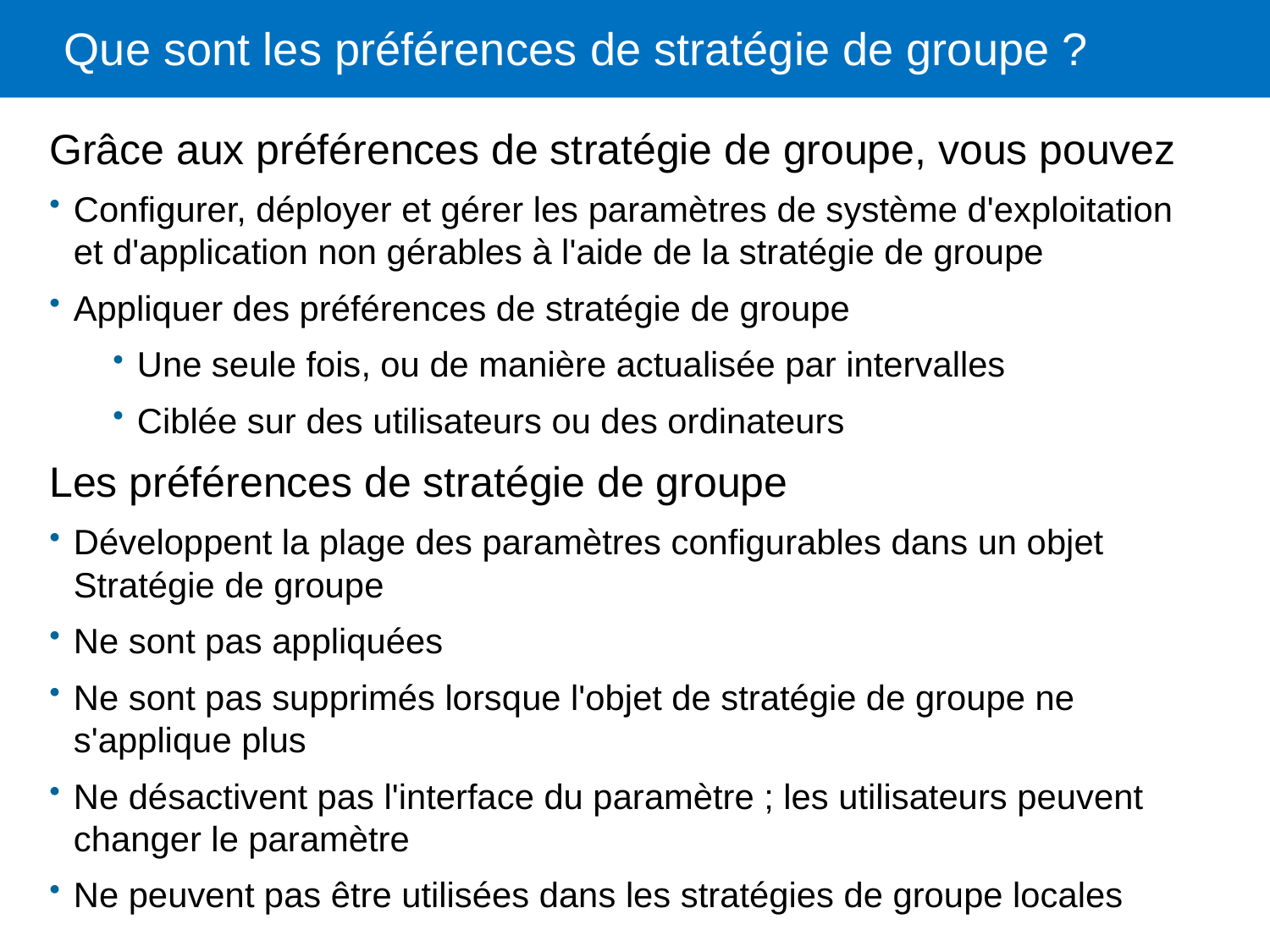

# Que sont les préférences de stratégie de groupe ?
Grâce aux préférences de stratégie de groupe, vous pouvez
Configurer, déployer et gérer les paramètres de système d'exploitation et d'application non gérables à l'aide de la stratégie de groupe
Appliquer des préférences de stratégie de groupe
Une seule fois, ou de manière actualisée par intervalles
Ciblée sur des utilisateurs ou des ordinateurs
Les préférences de stratégie de groupe
Développent la plage des paramètres configurables dans un objet Stratégie de groupe
Ne sont pas appliquées
Ne sont pas supprimés lorsque l'objet de stratégie de groupe ne s'applique plus
Ne désactivent pas l'interface du paramètre ; les utilisateurs peuvent changer le paramètre
Ne peuvent pas être utilisées dans les stratégies de groupe locales